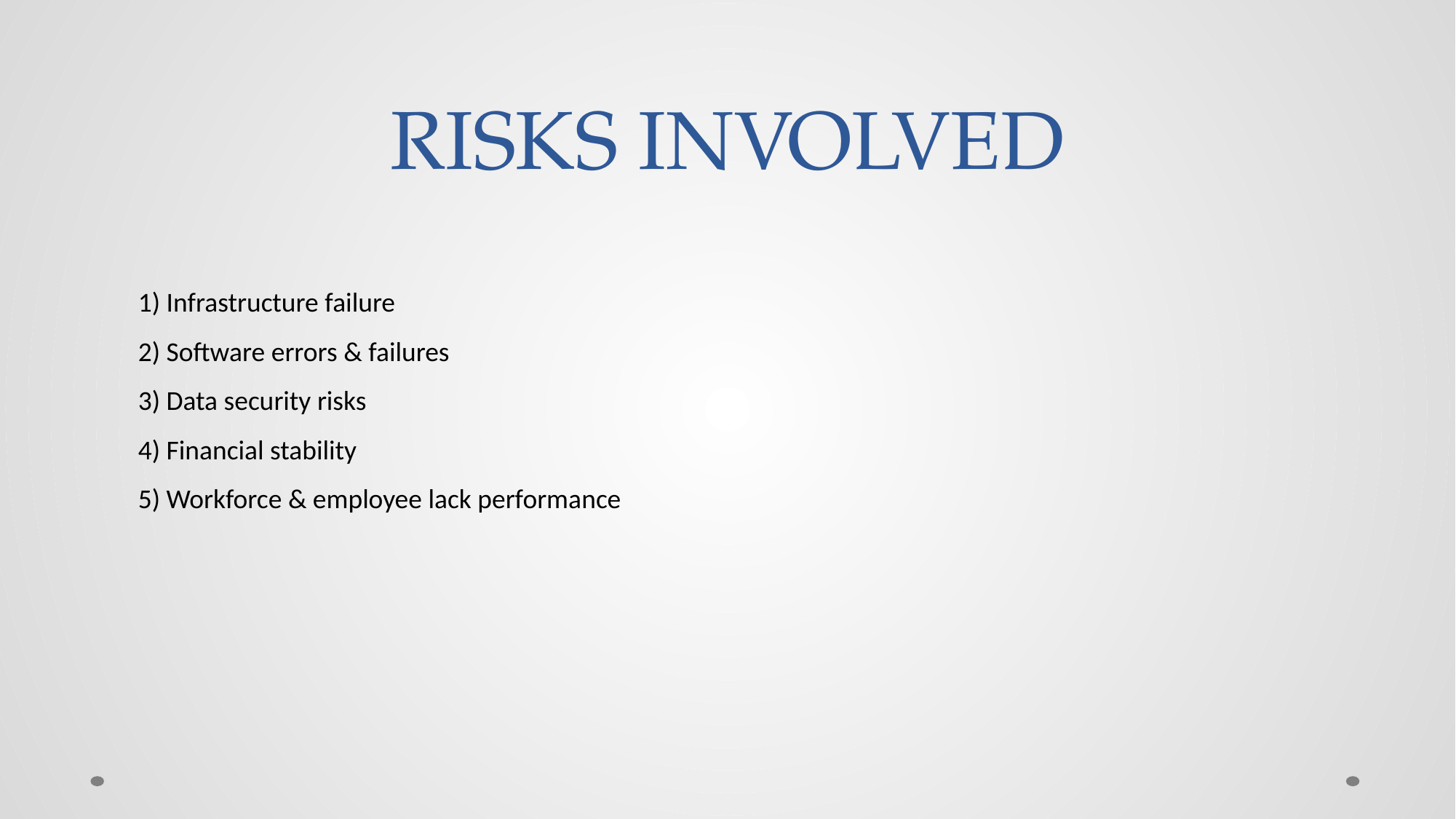

# RISKS INVOLVED
1) Infrastructure failure
2) Software errors & failures
3) Data security risks
4) Financial stability
5) Workforce & employee lack performance